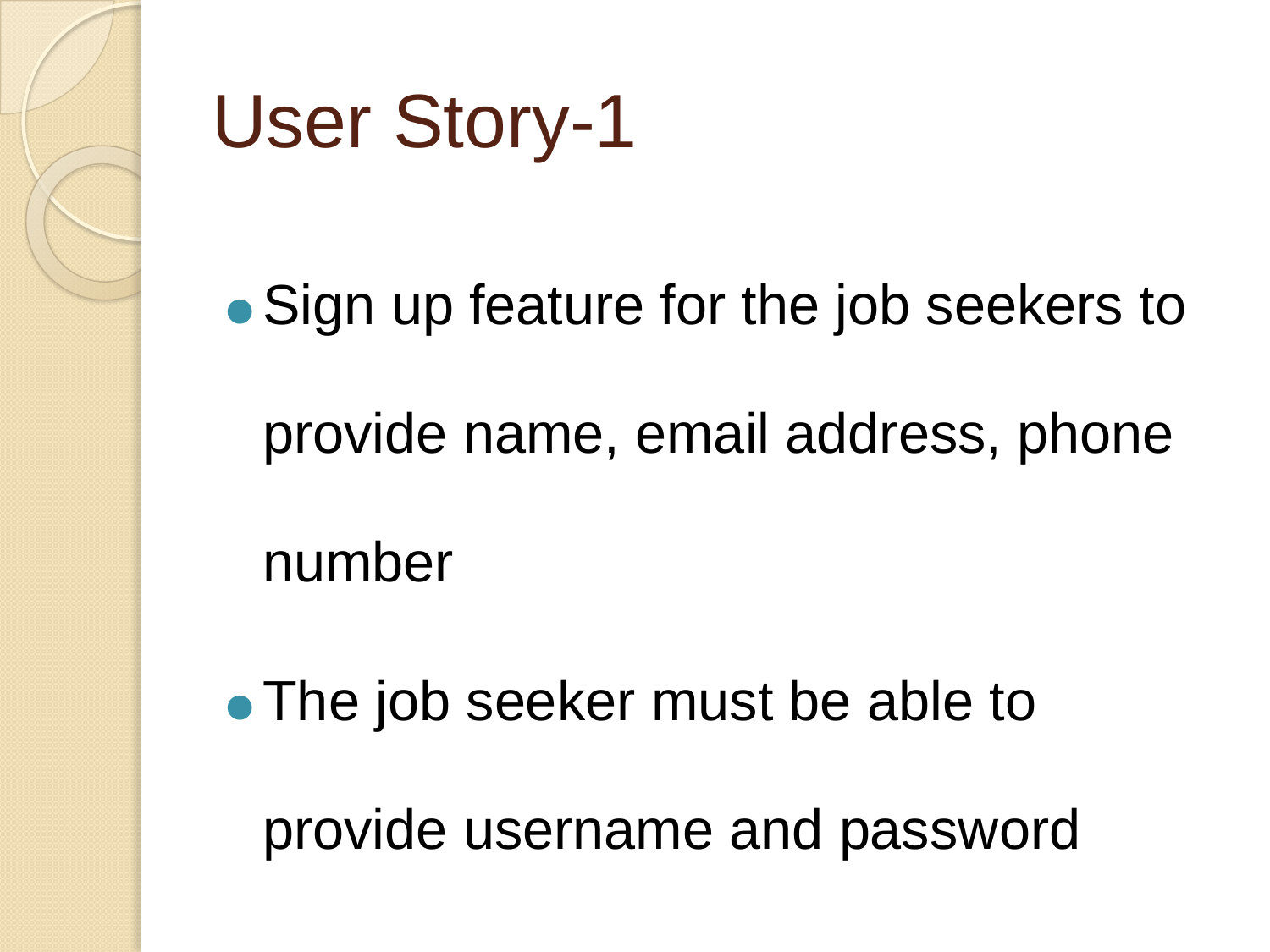

# User Story-1
Sign up feature for the job seekers to provide name, email address, phone number
The job seeker must be able to provide username and password